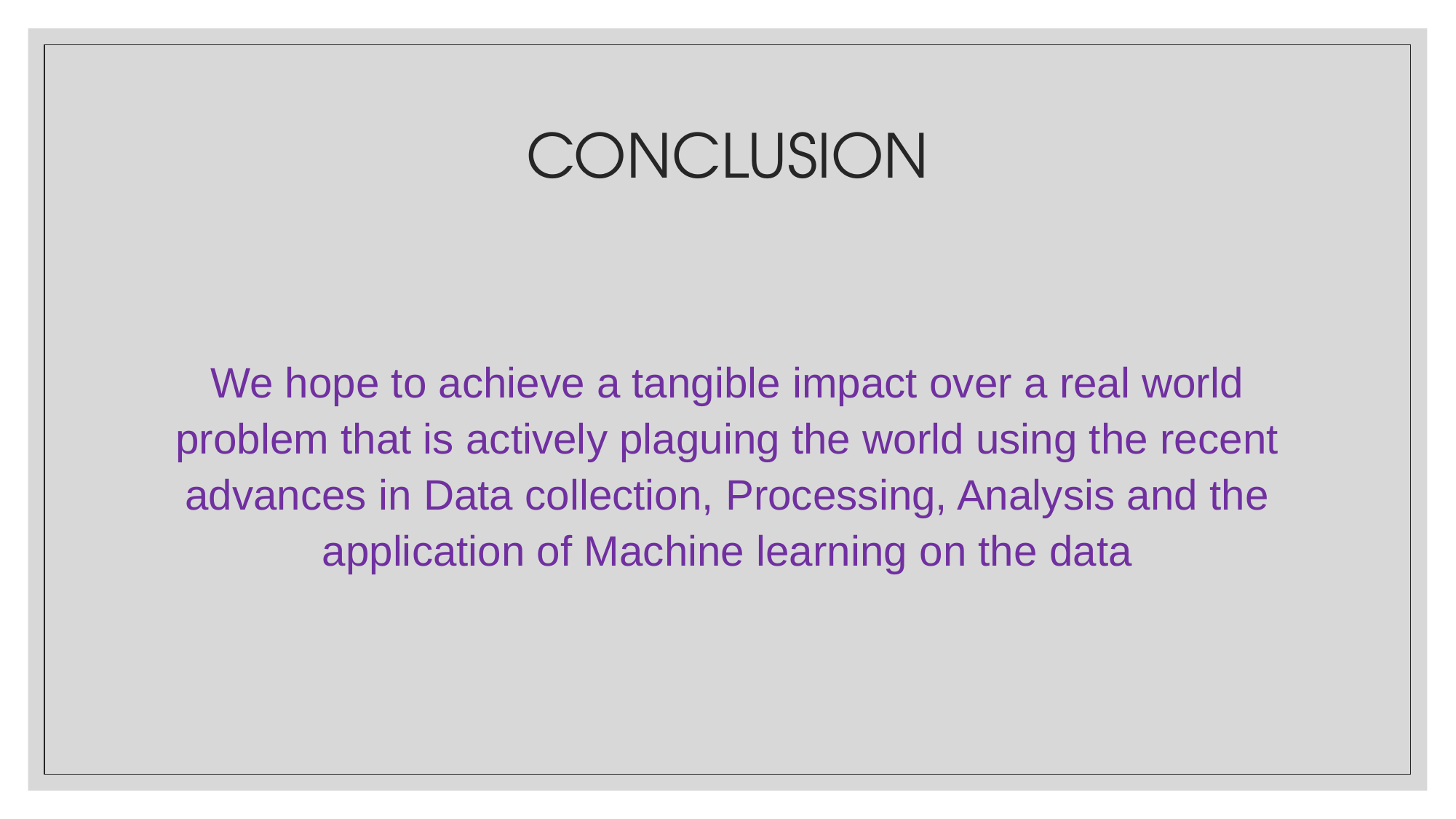

# CONCLUSION

We hope to achieve a tangible impact over a real world problem that is actively plaguing the world using the recent advances in Data collection, Processing, Analysis and the application of Machine learning on the data